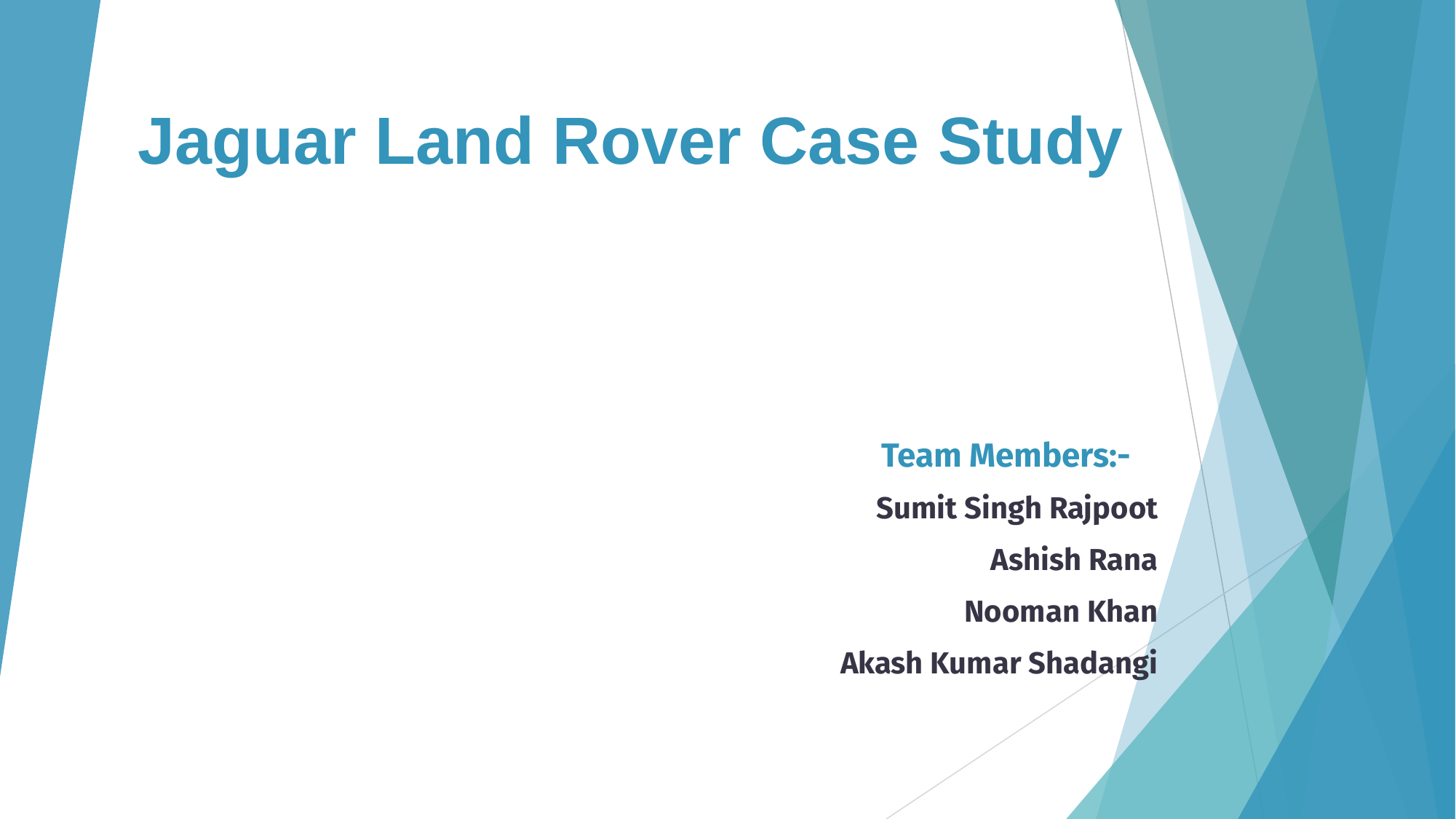

# Jaguar Land Rover Case Study

                     Team Members:-
Sumit Singh Rajpoot
Ashish Rana
Nooman Khan
Akash Kumar Shadangi